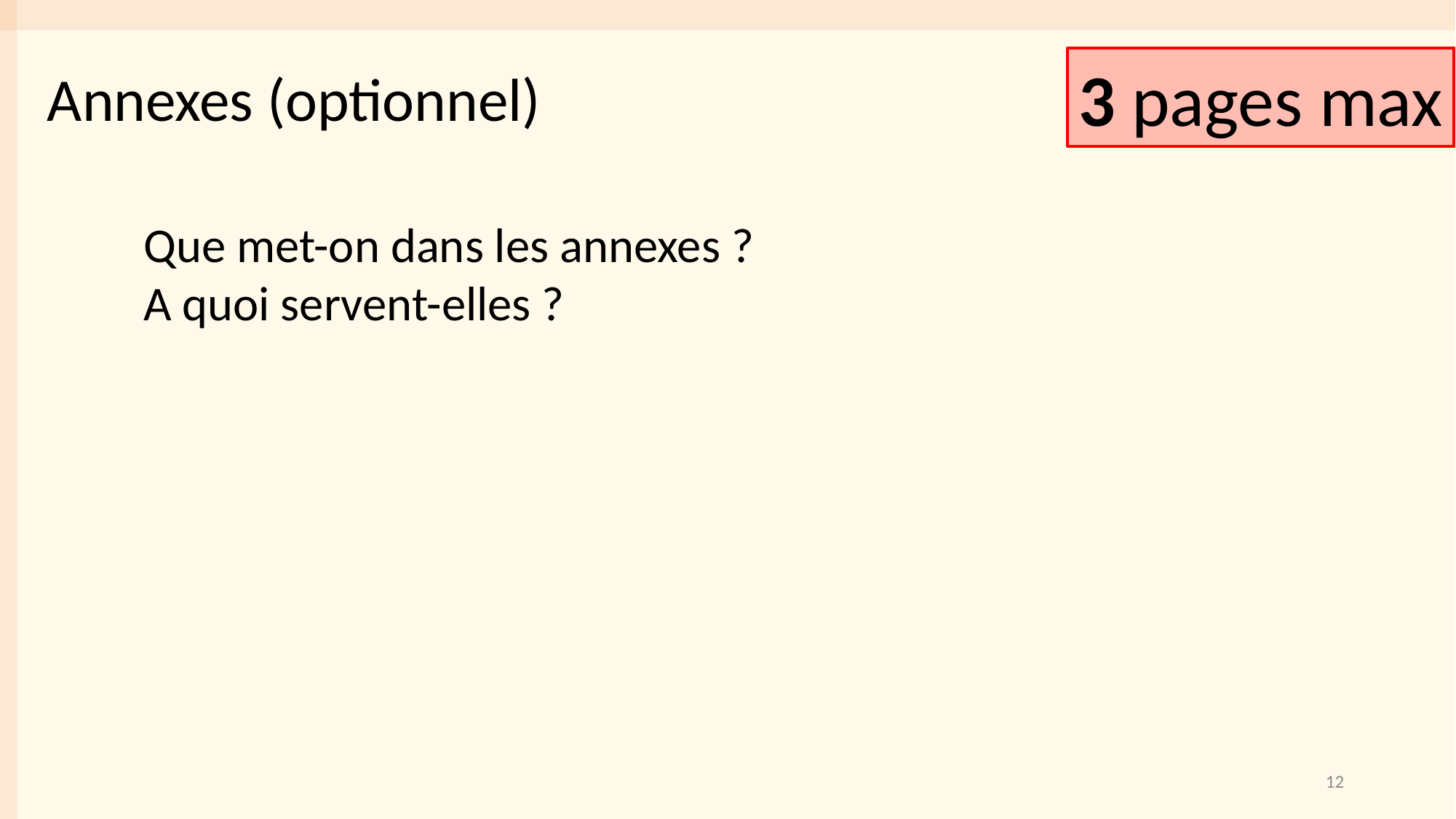

3 pages max
Annexes (optionnel)
Que met-on dans les annexes ?
A quoi servent-elles ?

12